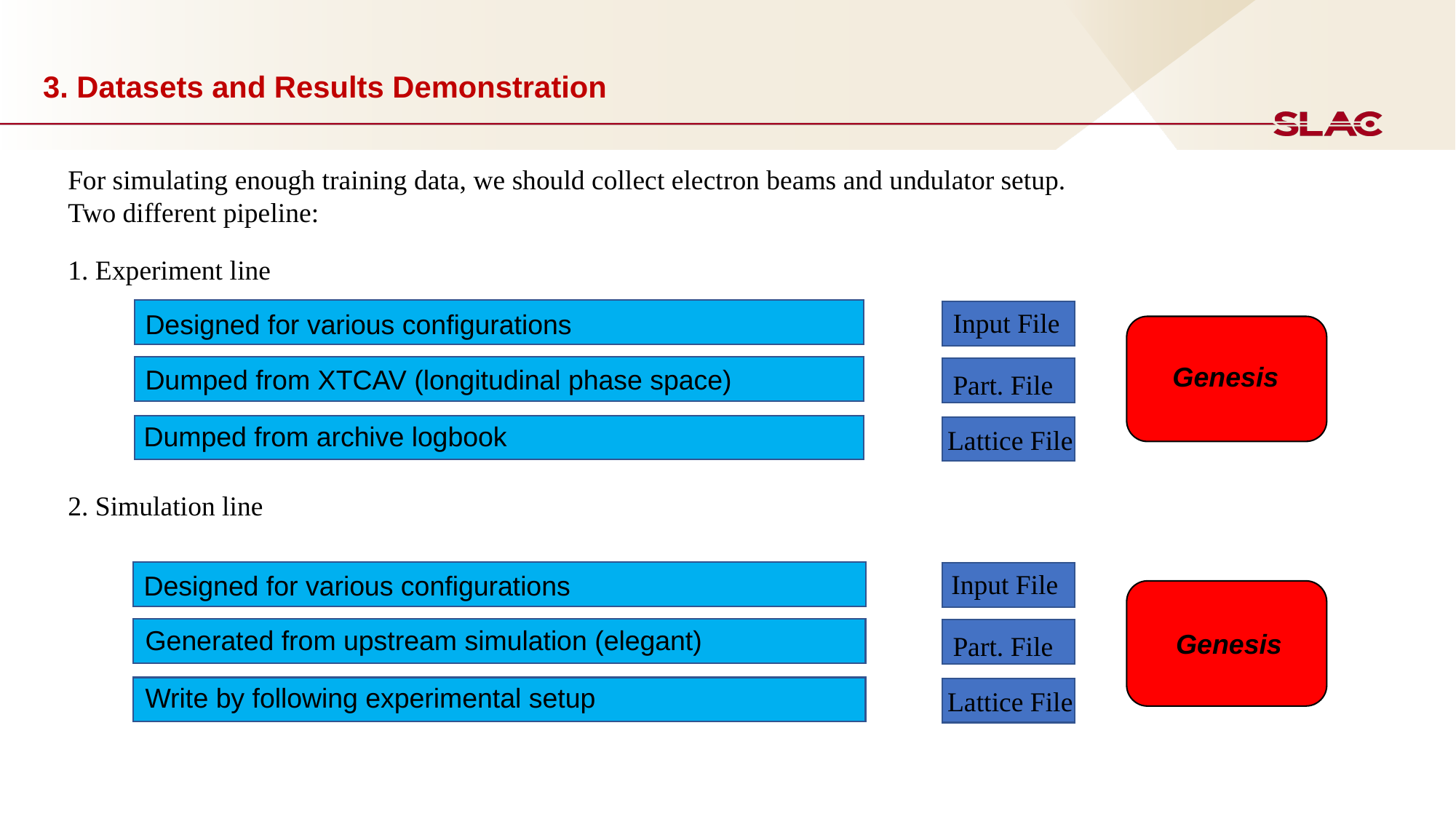

3. Datasets and Results Demonstration
For simulating enough training data, we should collect electron beams and undulator setup.
Two different pipeline:
1. Experiment line

Input File

Designed for various configurations

Genesis
Dumped from XTCAV (longitudinal phase space)
Part. File
Dumped from archive logbook
Lattice File
2. Simulation line

Input File
Designed for various configurations

Generated from upstream simulation (elegant)
Genesis
Part. File
Write by following experimental setup
Lattice File